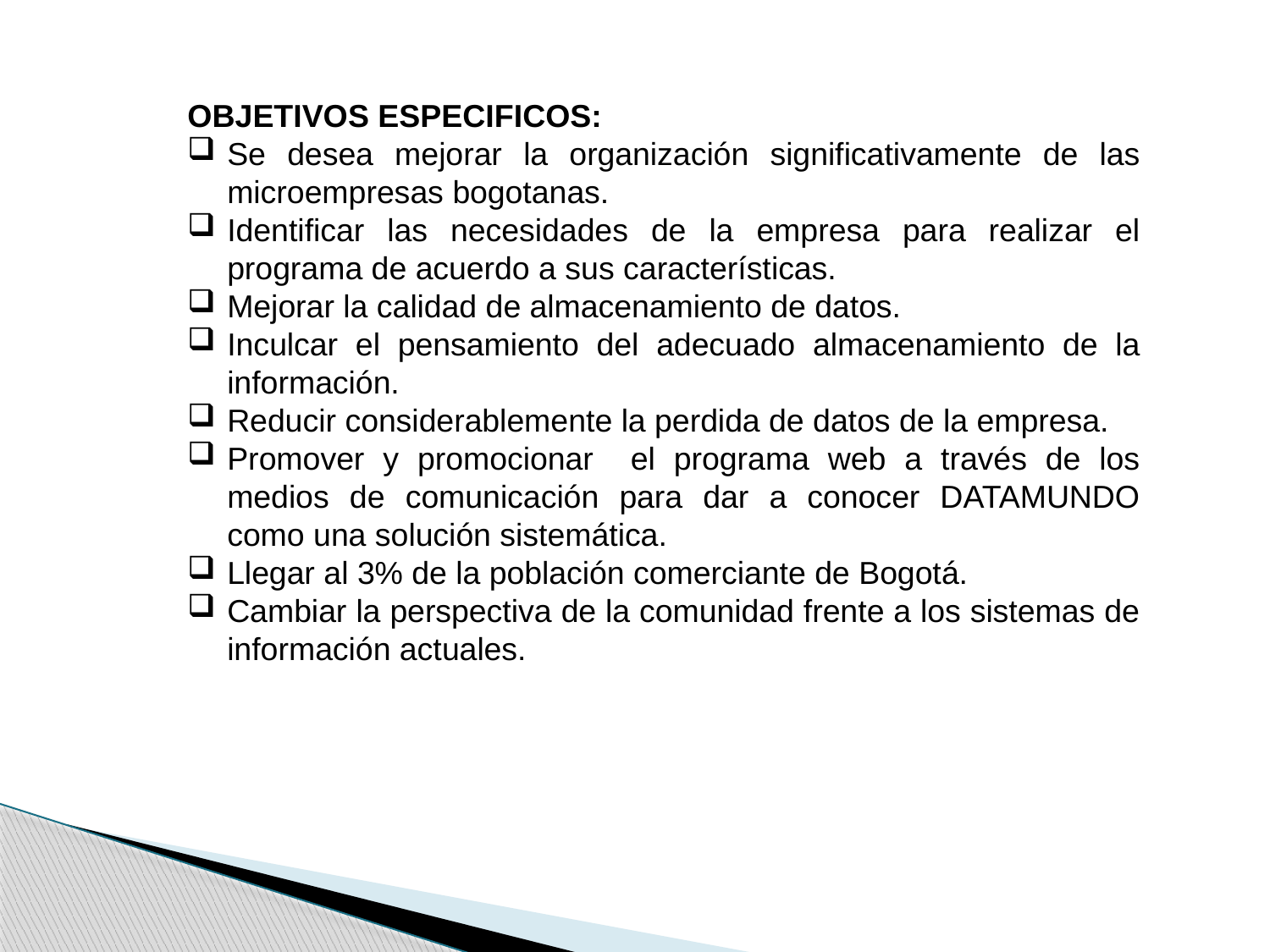

OBJETIVOS ESPECIFICOS:
Se desea mejorar la organización significativamente de las microempresas bogotanas.
Identificar las necesidades de la empresa para realizar el programa de acuerdo a sus características.
Mejorar la calidad de almacenamiento de datos.
Inculcar el pensamiento del adecuado almacenamiento de la información.
Reducir considerablemente la perdida de datos de la empresa.
Promover y promocionar  el programa web a través de los medios de comunicación para dar a conocer DATAMUNDO como una solución sistemática.
Llegar al 3% de la población comerciante de Bogotá.
Cambiar la perspectiva de la comunidad frente a los sistemas de información actuales.